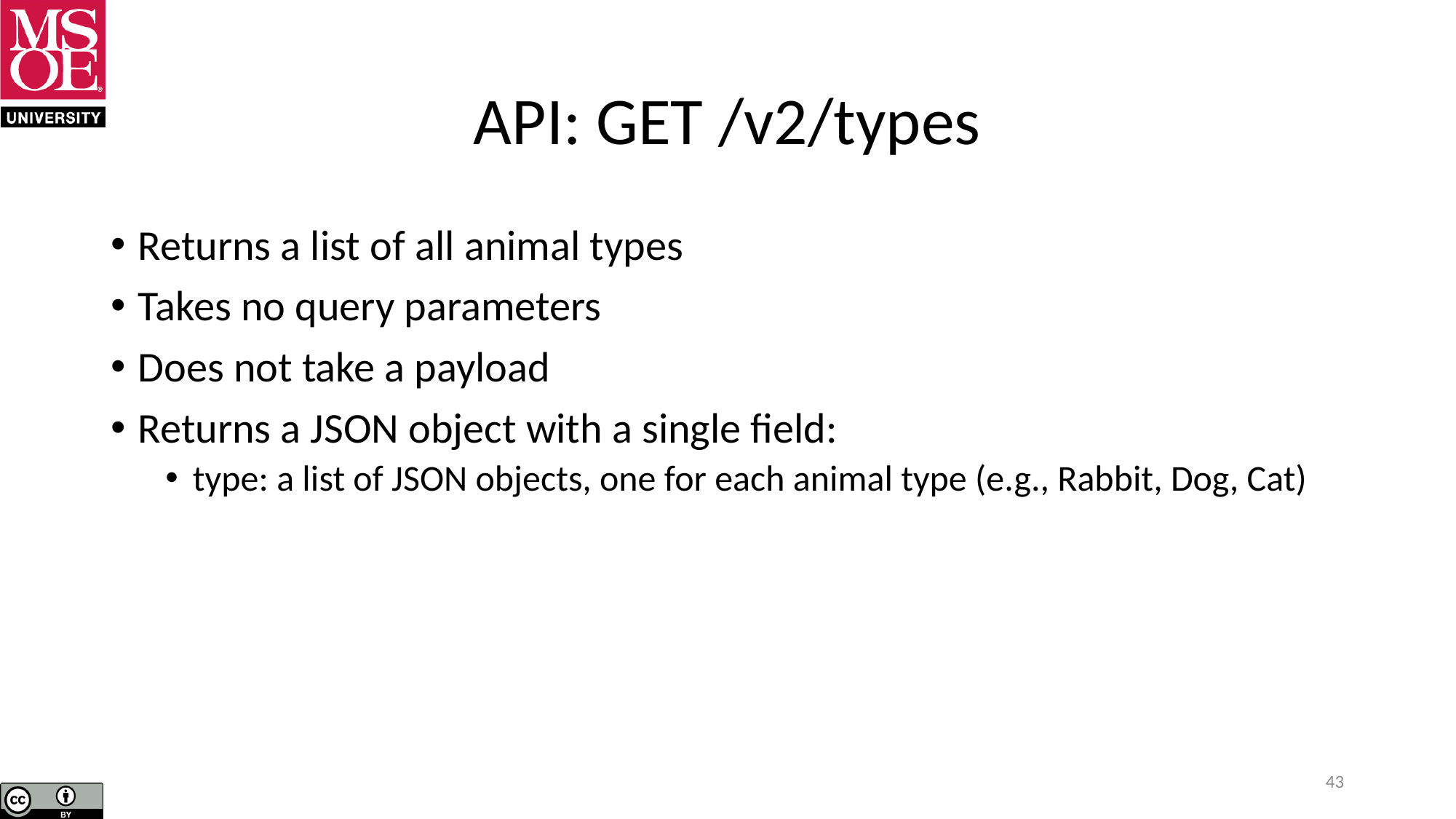

# API: GET /v2/types
Returns a list of all animal types
Takes no query parameters
Does not take a payload
Returns a JSON object with a single field:
type: a list of JSON objects, one for each animal type (e.g., Rabbit, Dog, Cat)

43